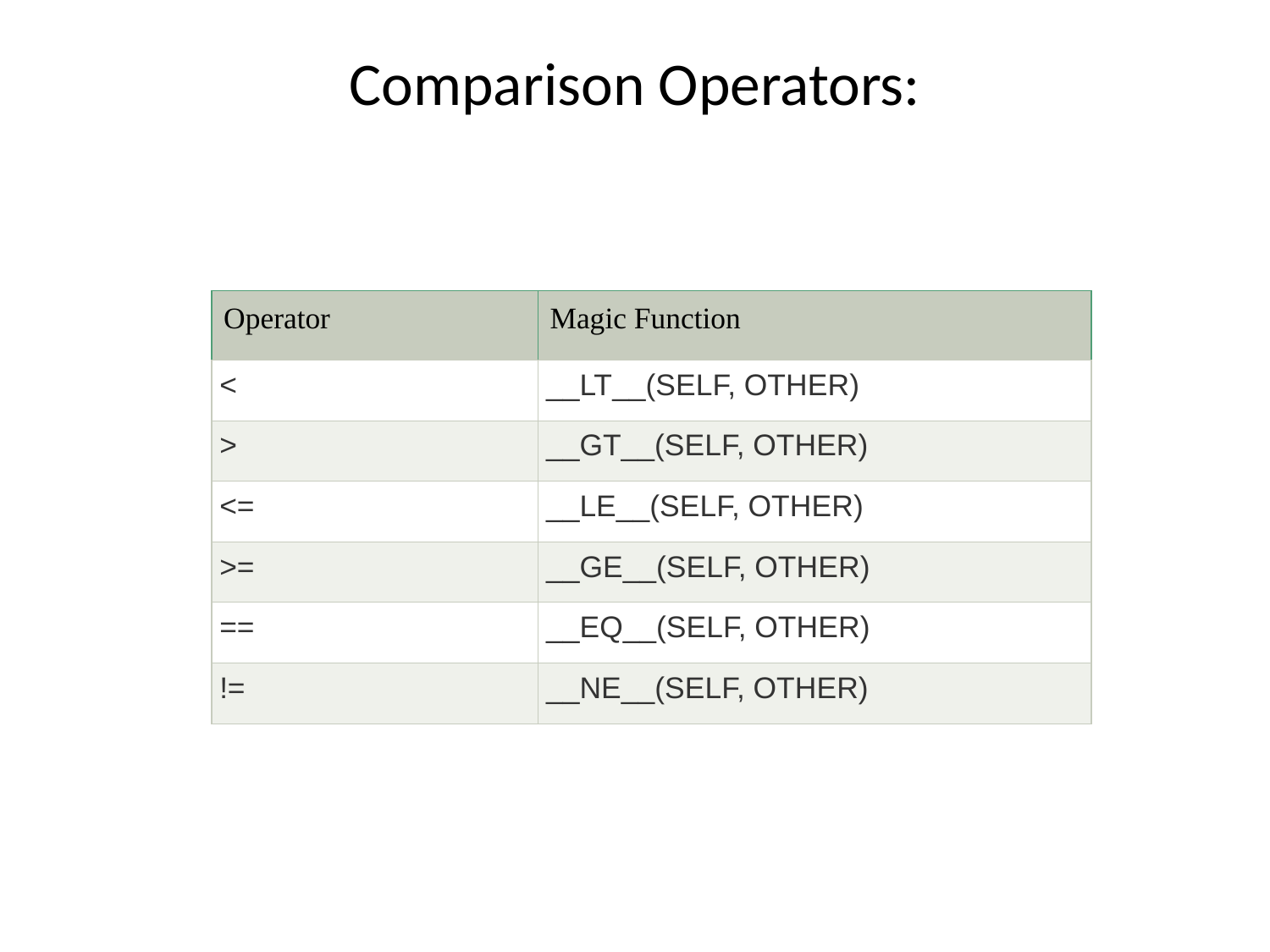

# Comparison Operators:
| Operator | Magic Function |
| --- | --- |
| < | \_\_LT\_\_(SELF, OTHER) |
| > | \_\_GT\_\_(SELF, OTHER) |
| <= | \_\_LE\_\_(SELF, OTHER) |
| >= | \_\_GE\_\_(SELF, OTHER) |
| == | \_\_EQ\_\_(SELF, OTHER) |
| != | \_\_NE\_\_(SELF, OTHER) |